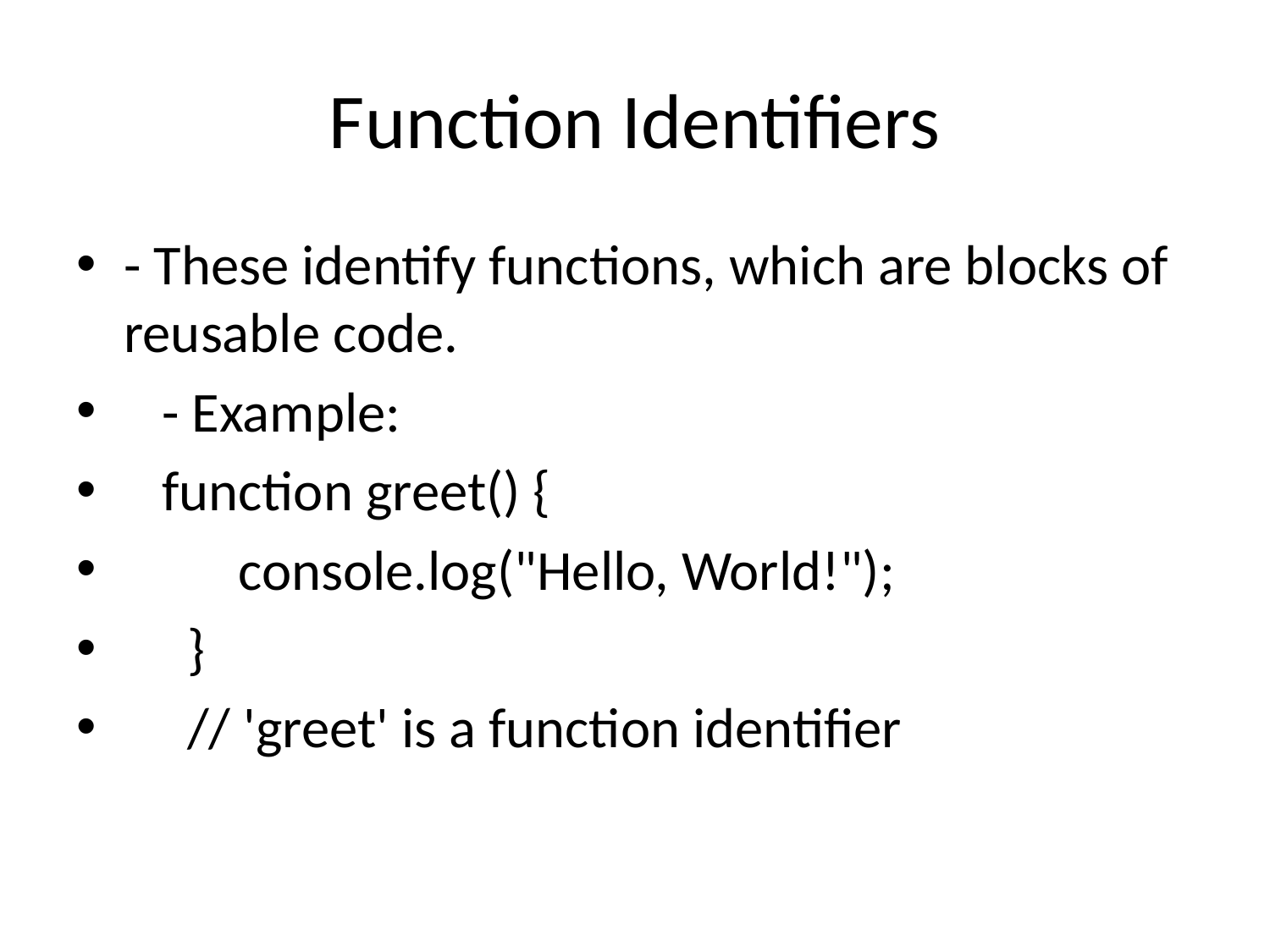

# Function Identifiers
- These identify functions, which are blocks of reusable code.
   - Example:
   function greet() {
         console.log("Hello, World!");
     }
     // 'greet' is a function identifier